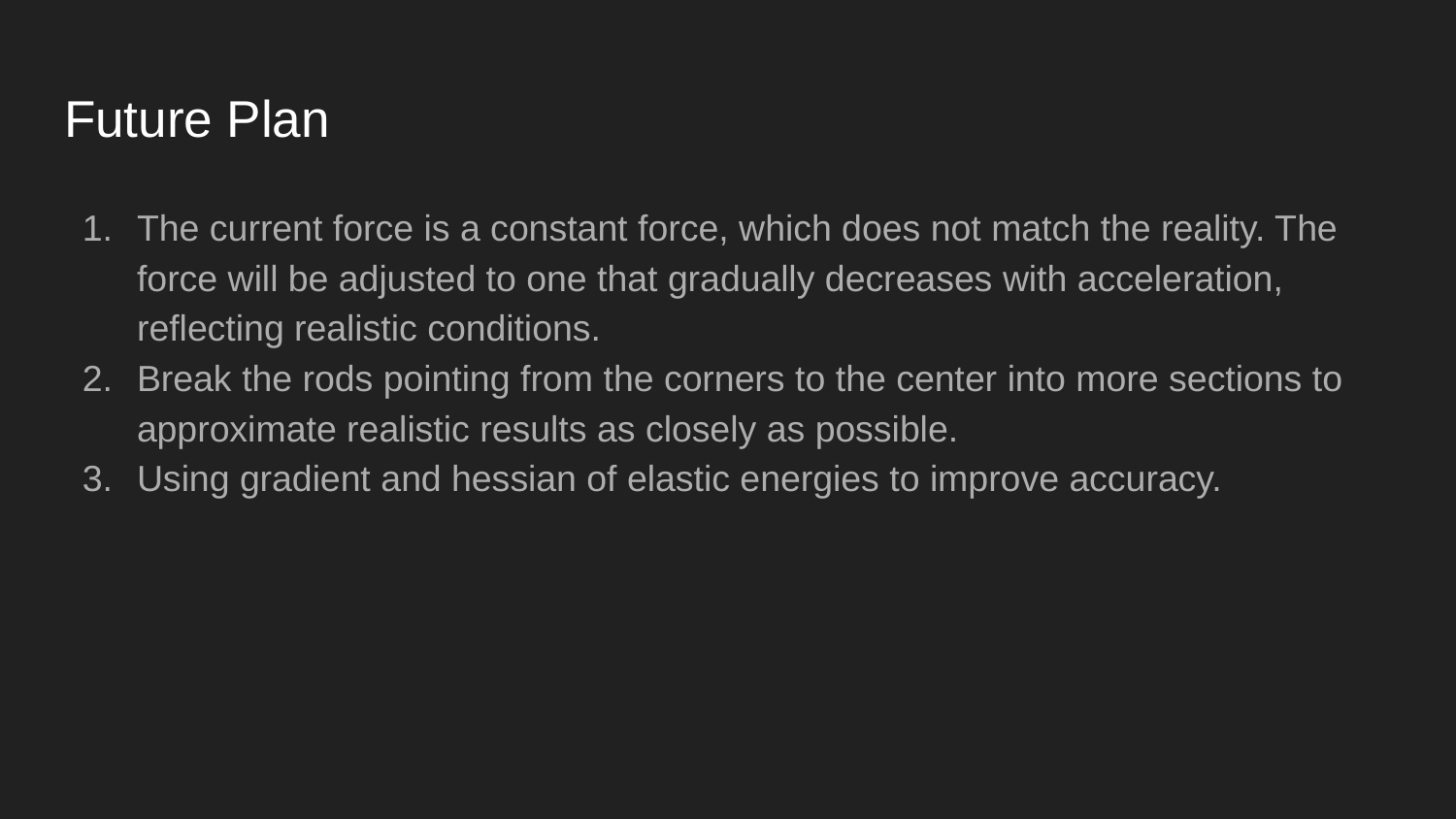

Future Plan
The current force is a constant force, which does not match the reality. The force will be adjusted to one that gradually decreases with acceleration, reflecting realistic conditions.
Break the rods pointing from the corners to the center into more sections to approximate realistic results as closely as possible.
Using gradient and hessian of elastic energies to improve accuracy.